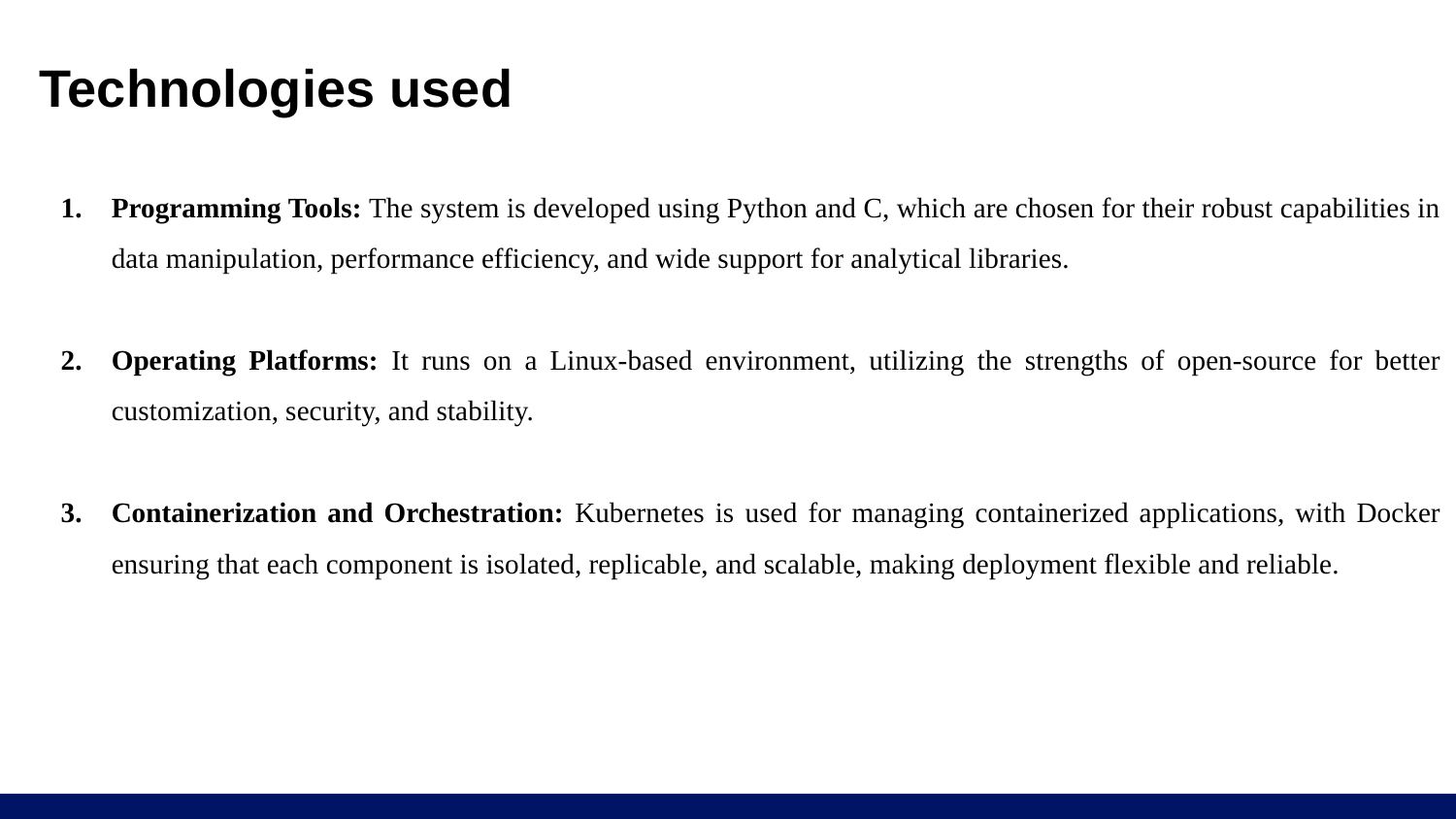

# Technologies used
Programming Tools: The system is developed using Python and C, which are chosen for their robust capabilities in data manipulation, performance efficiency, and wide support for analytical libraries.

Operating Platforms: It runs on a Linux-based environment, utilizing the strengths of open-source for better customization, security, and stability.

Containerization and Orchestration: Kubernetes is used for managing containerized applications, with Docker ensuring that each component is isolated, replicable, and scalable, making deployment flexible and reliable.